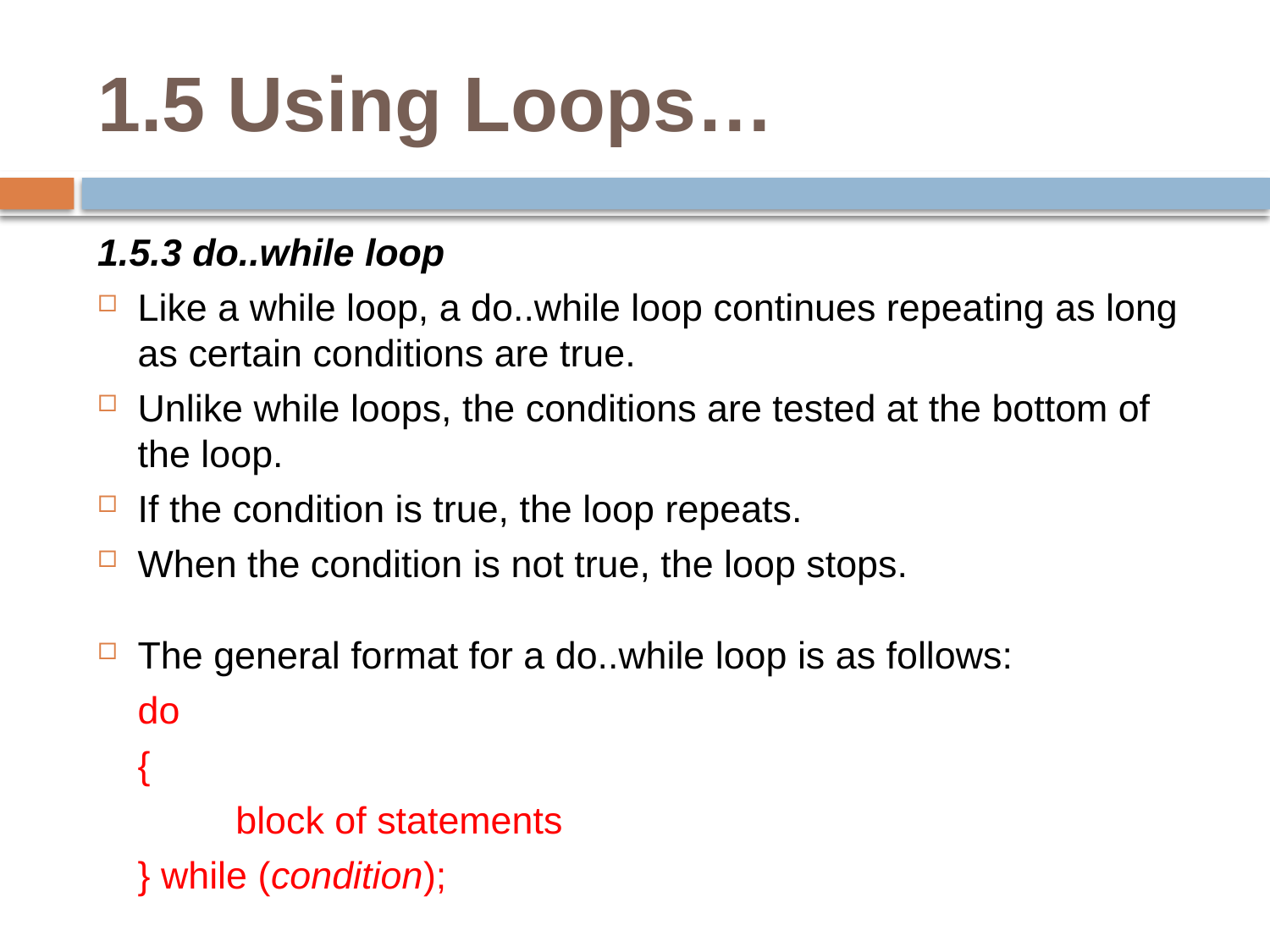

# 1.5 Using Loops…
1.5.3 do..while loop
Like a while loop, a do..while loop continues repeating as long as certain conditions are true.
Unlike while loops, the conditions are tested at the bottom of the loop.
If the condition is true, the loop repeats.
When the condition is not true, the loop stops.

The general format for a do..while loop is as follows:
	do
	{
      	block of statements
	} while (condition);